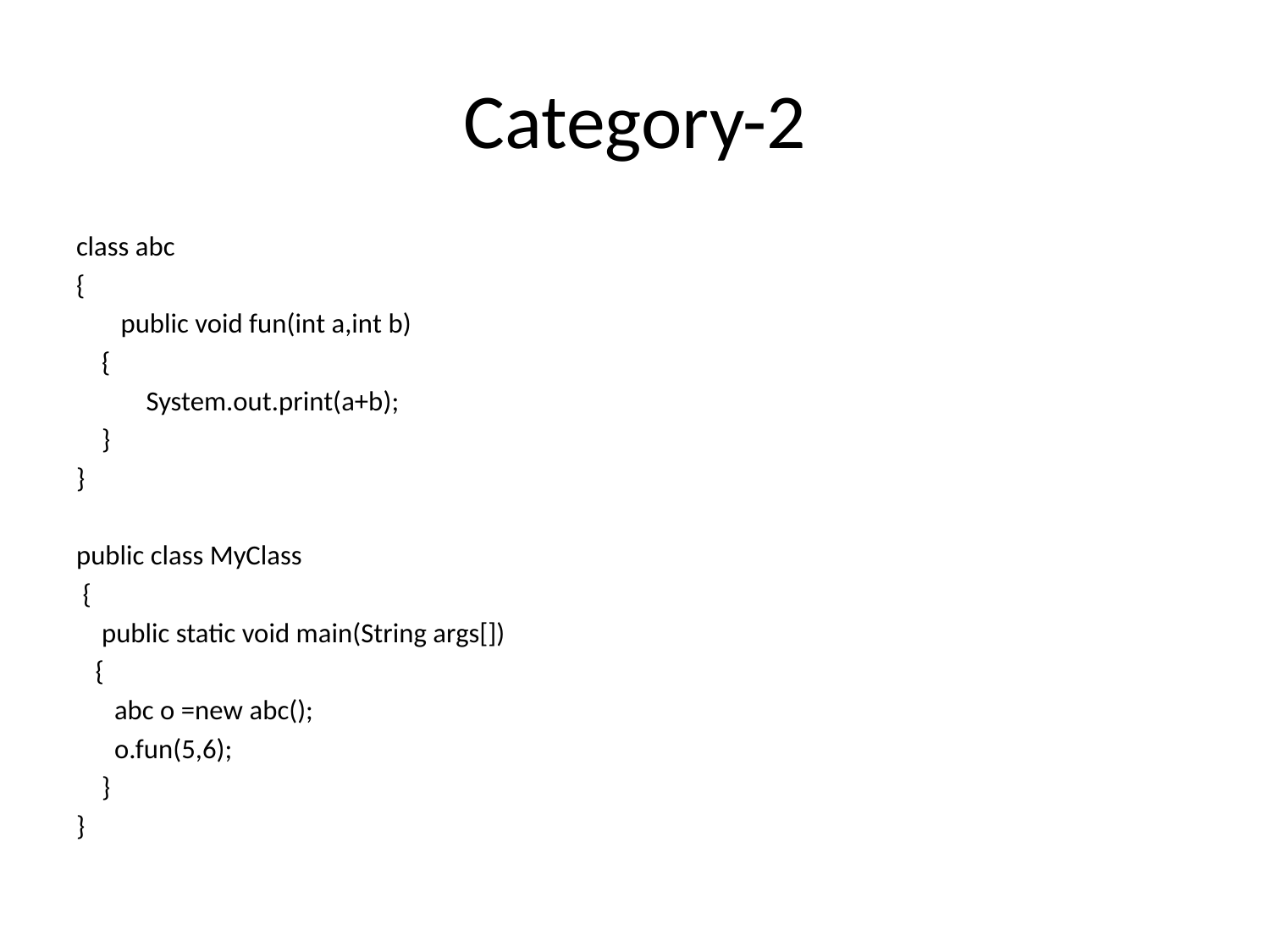

# Category-2
class abc
{
       public void fun(int a,int b)
    {
           System.out.print(a+b);
    }
}

public class MyClass
 {
    public static void main(String args[])
   {
      abc o =new abc();
      o.fun(5,6);
    }
}